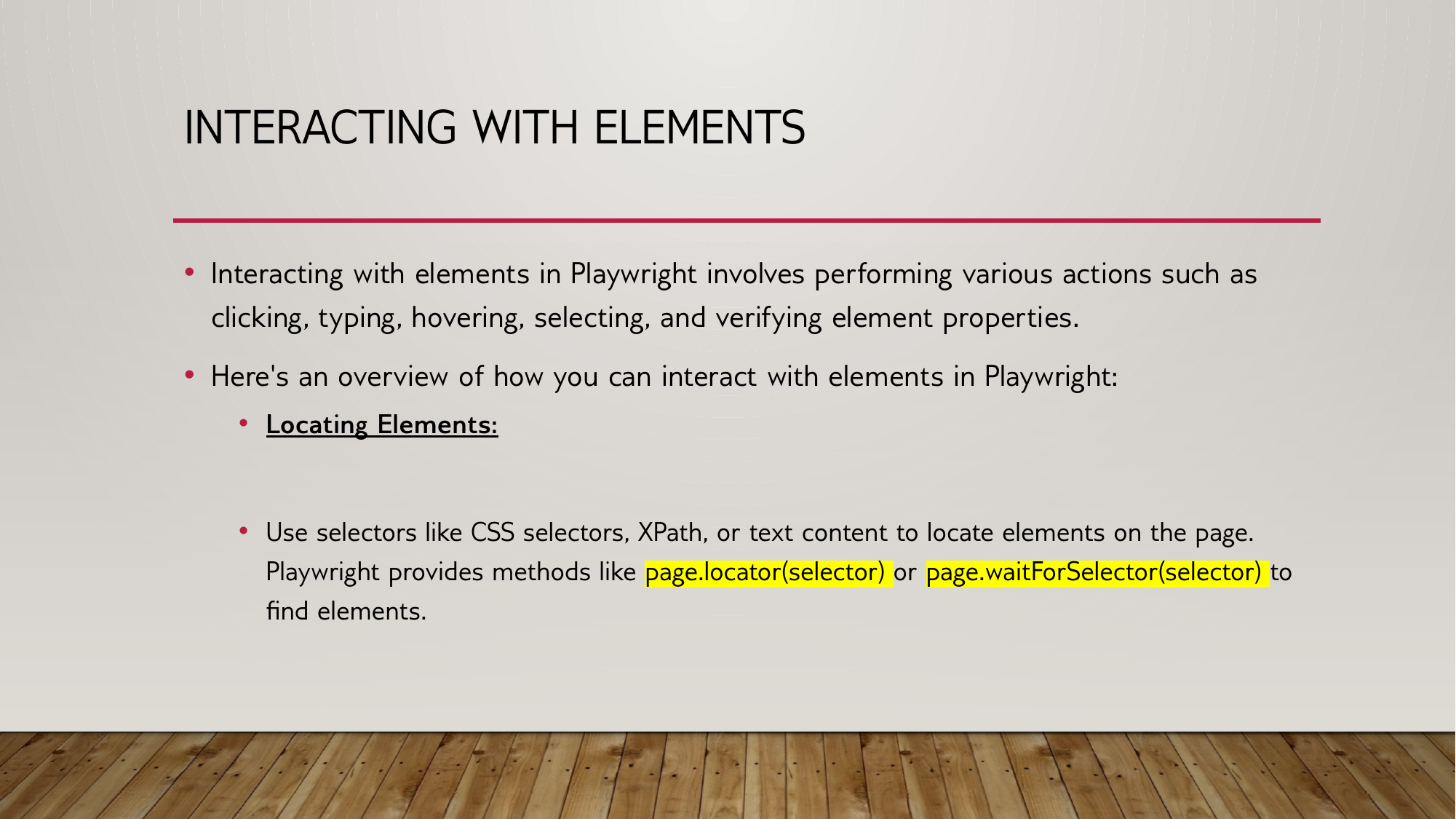

# Interacting with elements
Interacting with elements in Playwright involves performing various actions such as clicking, typing, hovering, selecting, and verifying element properties.
Here's an overview of how you can interact with elements in Playwright:
Locating Elements:

Use selectors like CSS selectors, XPath, or text content to locate elements on the page. Playwright provides methods like page.locator(selector) or page.waitForSelector(selector) to find elements.